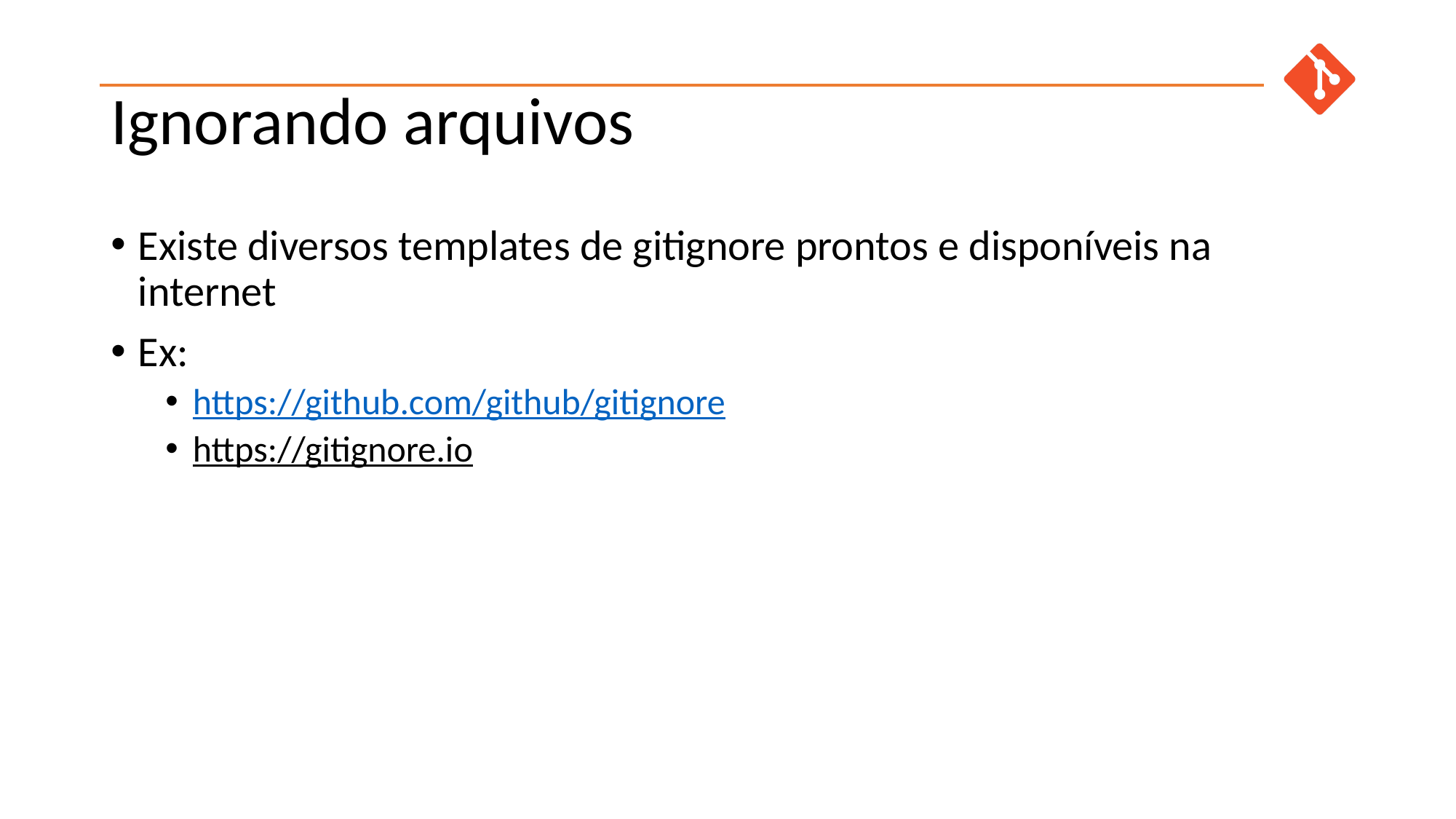

# Ignorando arquivos
Existe diversos templates de gitignore prontos e disponíveis na internet
Ex:
https://github.com/github/gitignore
https://gitignore.io